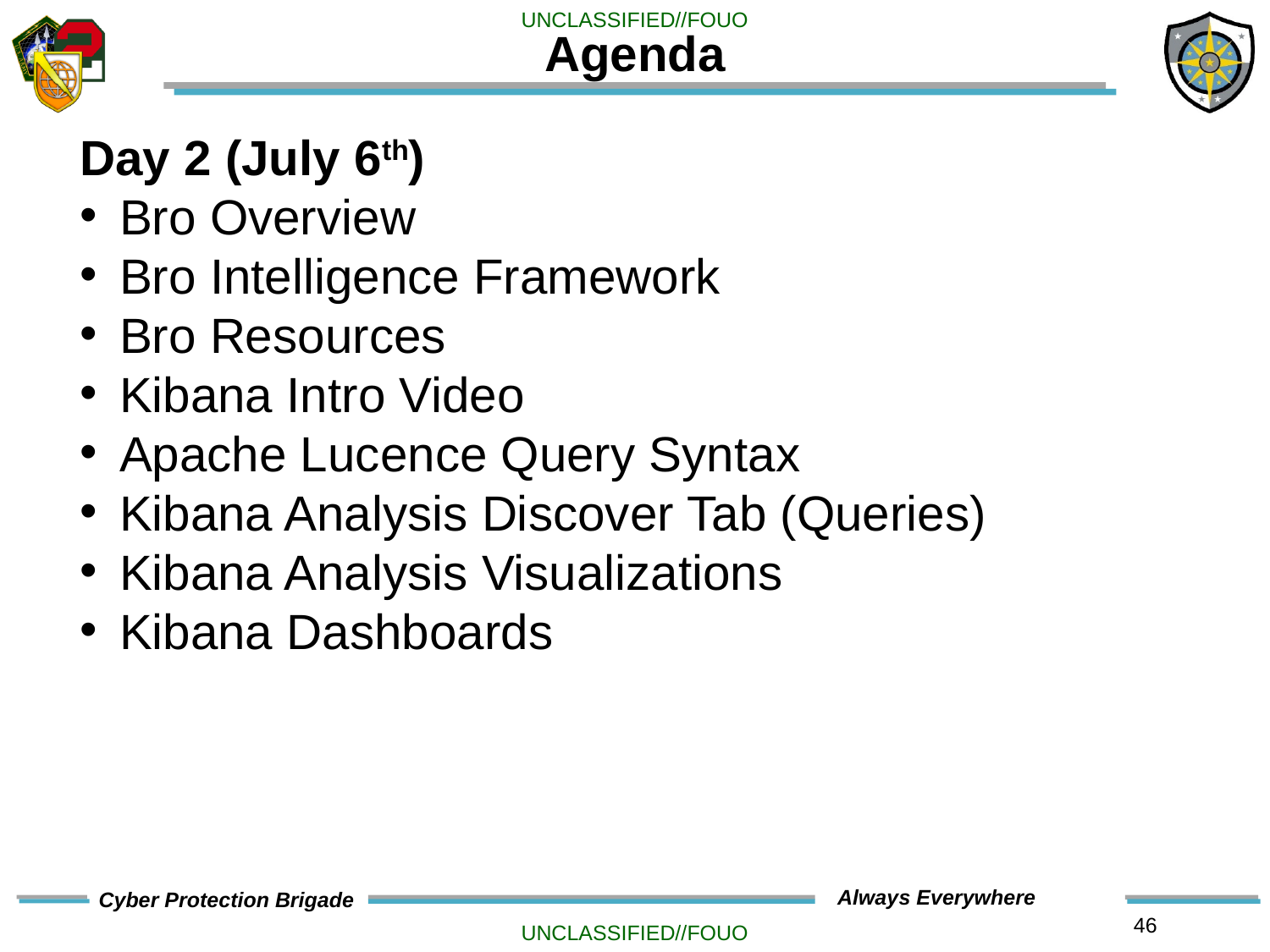

# Agenda
Day 2 (July 6th)
Bro Overview
Bro Intelligence Framework
Bro Resources
Kibana Intro Video
Apache Lucence Query Syntax
Kibana Analysis Discover Tab (Queries)
Kibana Analysis Visualizations
Kibana Dashboards